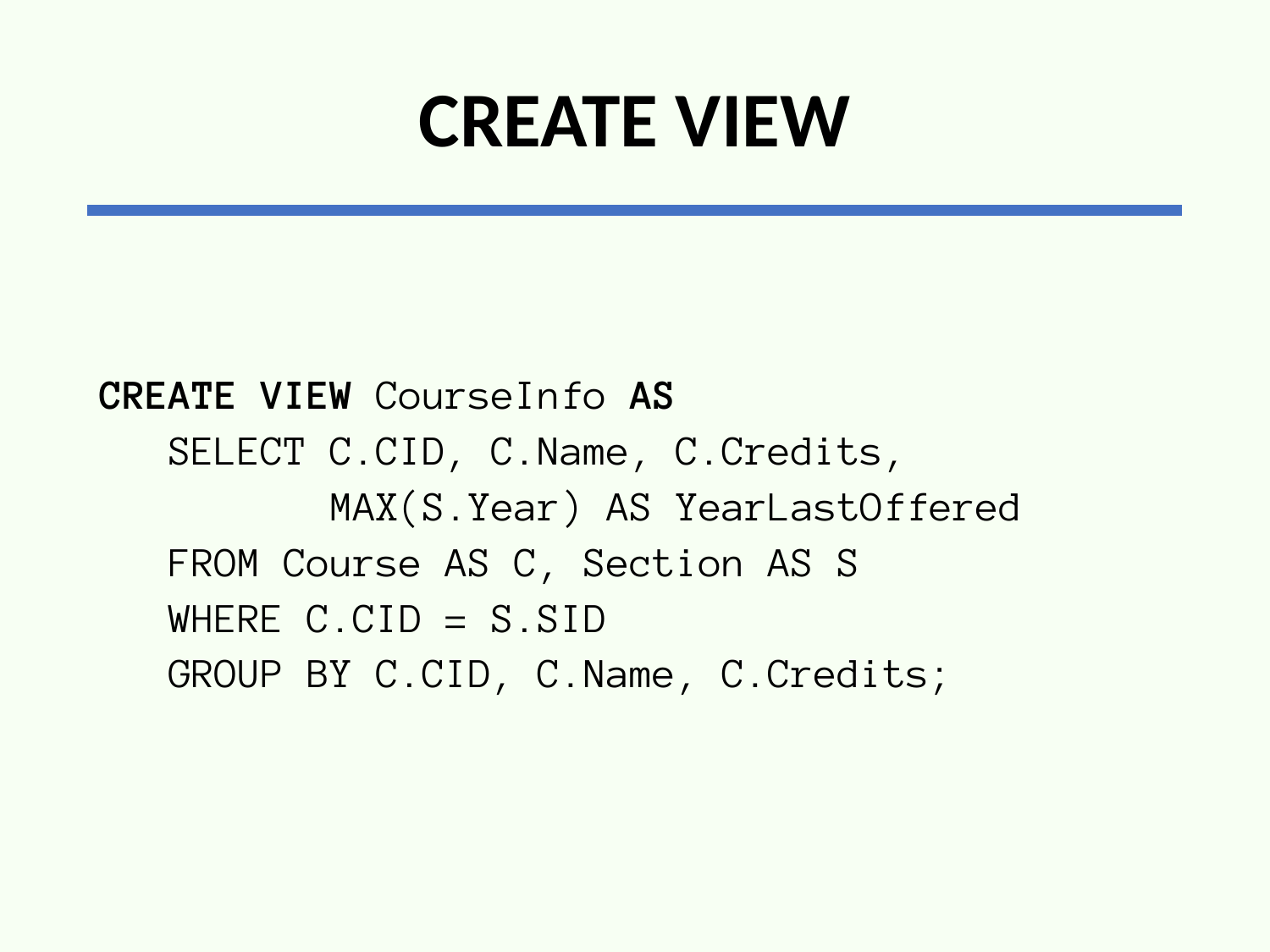

# CREATE VIEW
CREATE VIEW CourseInfo AS
   SELECT C.CID, C.Name, C.Credits,
          MAX(S.Year) AS YearLastOffered
   FROM Course AS C, Section AS S
   WHERE C.CID = S.SID
   GROUP BY C.CID, C.Name, C.Credits;